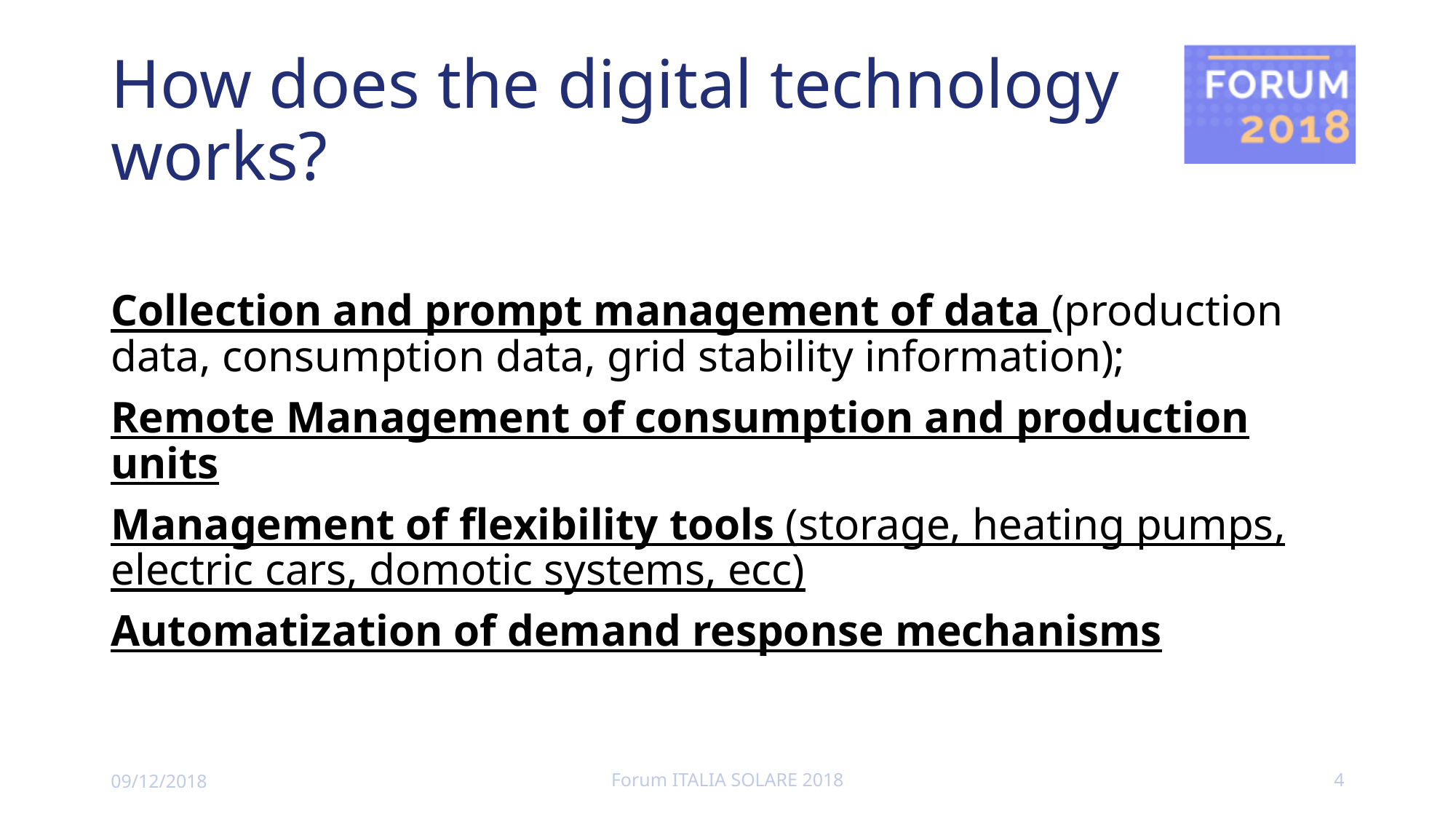

# How does the digital technology works?

Collection and prompt management of data (production data, consumption data, grid stability information);
Remote Management of consumption and production units
Management of flexibility tools (storage, heating pumps, electric cars, domotic systems, ecc)
Automatization of demand response mechanisms

09/12/2018
Forum ITALIA SOLARE 2018
4